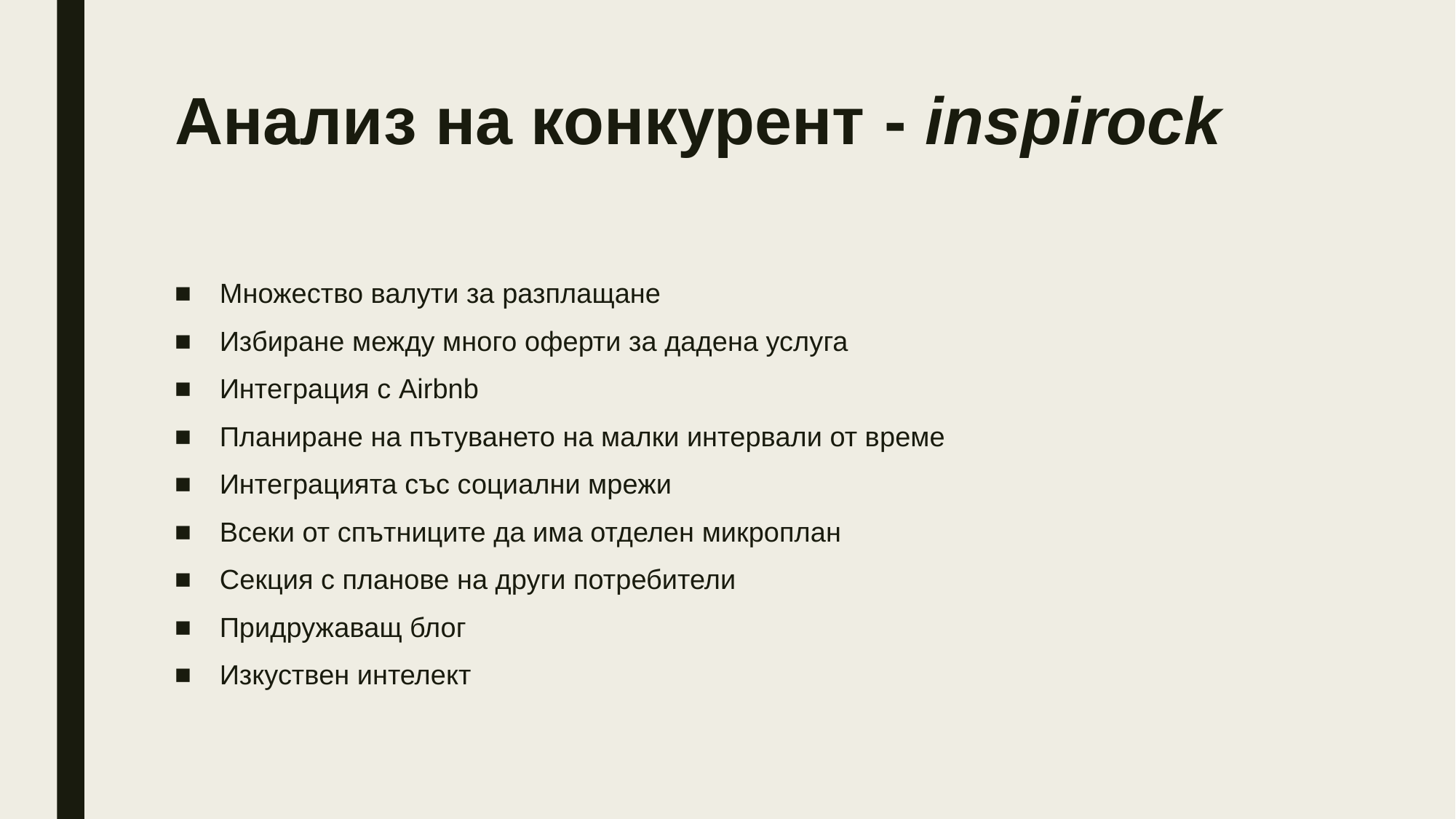

# Анализ на конкурент - inspirock
Множество валути за разплащане
Избиране между много оферти за дадена услуга
Интеграция с Airbnb
Планиране на пътуването на малки интервали от време
Интеграцията със социални мрежи
Всеки от спътниците да има отделен микроплан
Секция с планове на други потребители
Придружаващ блог
Изкуствен интелект